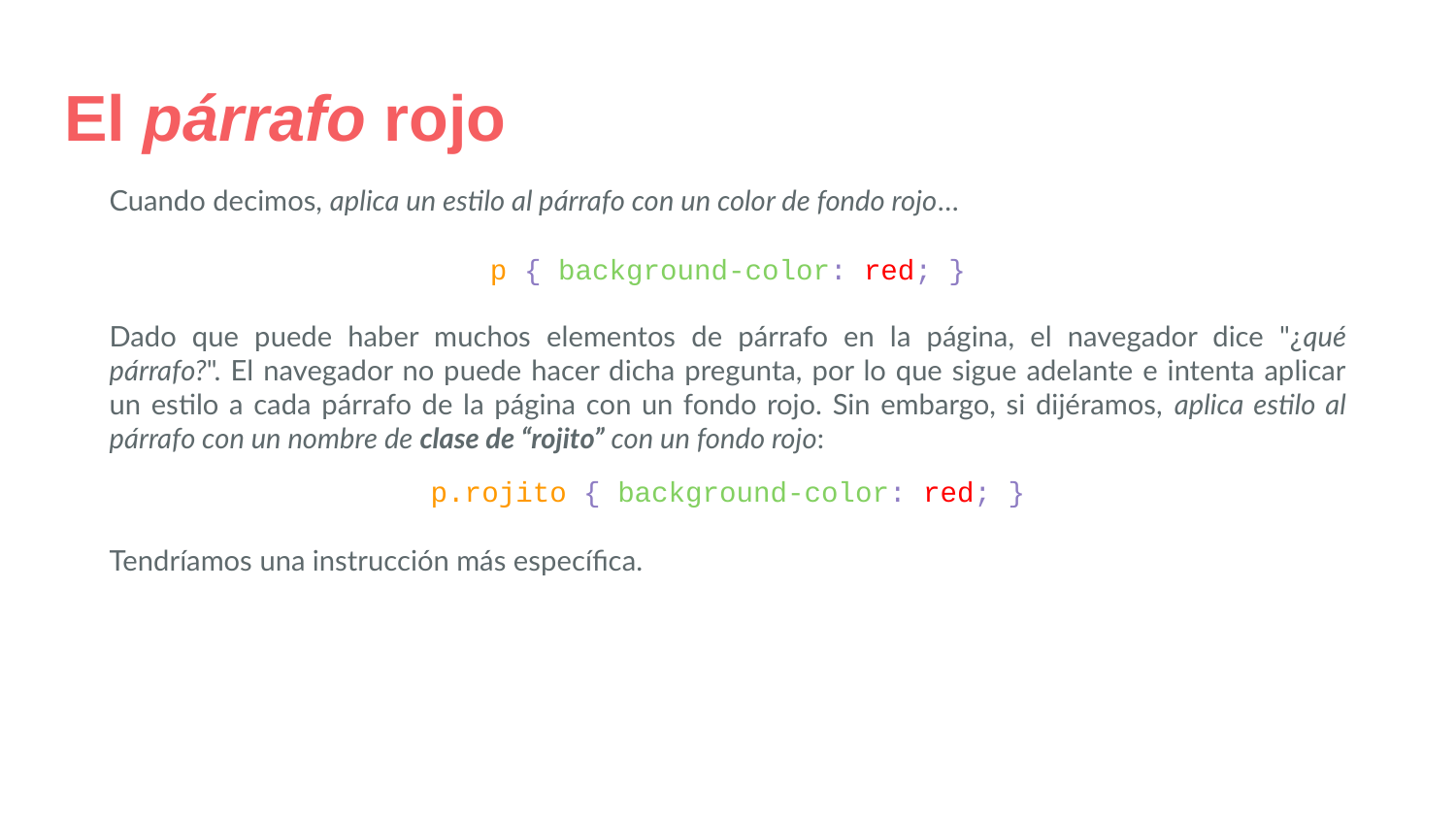

# El párrafo rojo
Cuando decimos, aplica un estilo al párrafo con un color de fondo rojo…

Dado que puede haber muchos elementos de párrafo en la página, el navegador dice "¿qué párrafo?". El navegador no puede hacer dicha pregunta, por lo que sigue adelante e intenta aplicar un estilo a cada párrafo de la página con un fondo rojo. Sin embargo, si dijéramos, aplica estilo al párrafo con un nombre de clase de “rojito” con un fondo rojo:

Tendríamos una instrucción más específica.
p { background-color: red; }
p.rojito { background-color: red; }